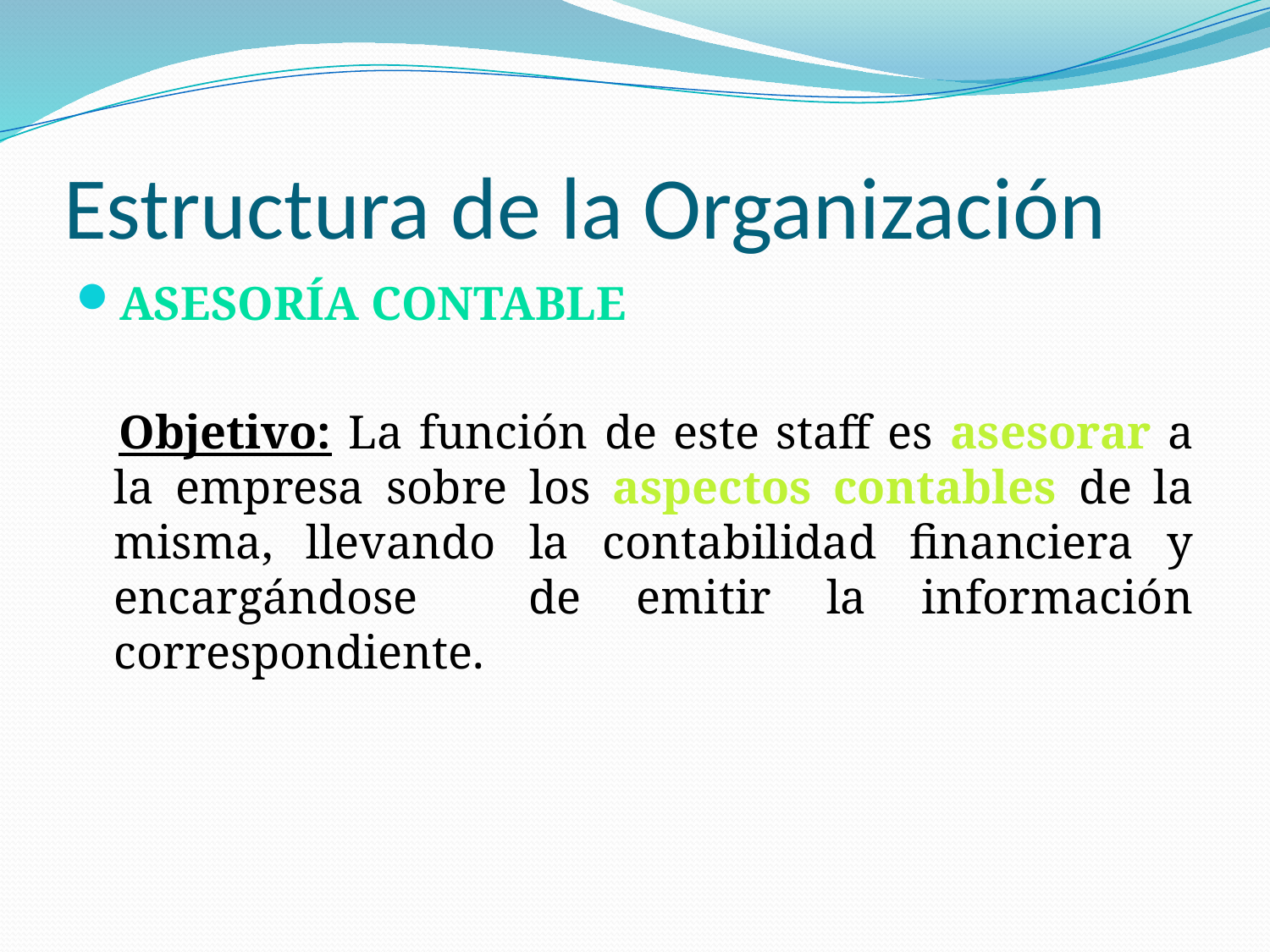

# Estructura de la Organización
Asesoría Contable

 	Objetivo: La función de este staff es asesorar a la empresa sobre los aspectos contables de la misma, llevando la contabilidad financiera y encargándose  de emitir la información correspondiente.